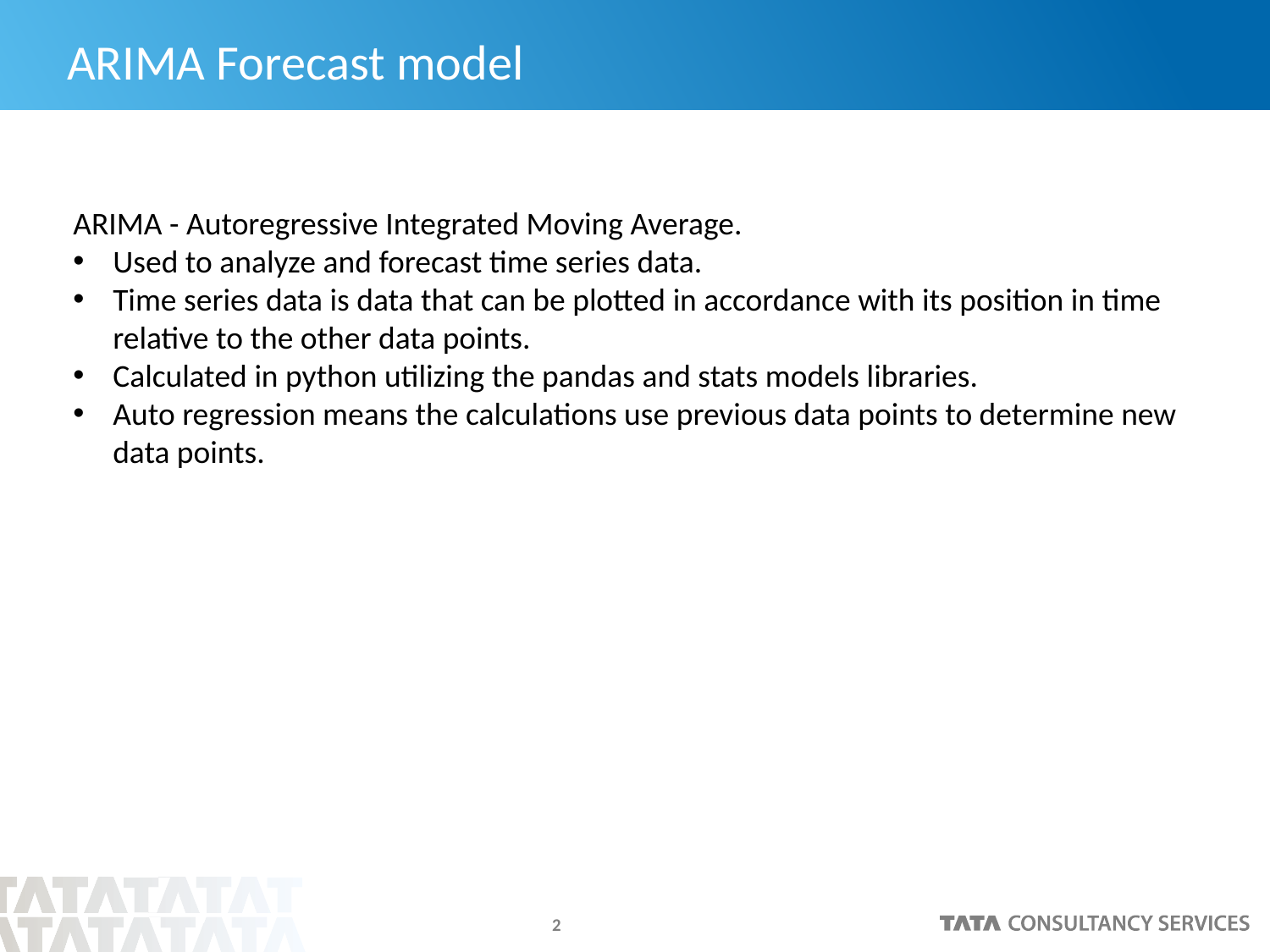

# ARIMA Forecast model
ARIMA - Autoregressive Integrated Moving Average.
Used to analyze and forecast time series data.
Time series data is data that can be plotted in accordance with its position in time relative to the other data points.
Calculated in python utilizing the pandas and stats models libraries.
Auto regression means the calculations use previous data points to determine new data points.